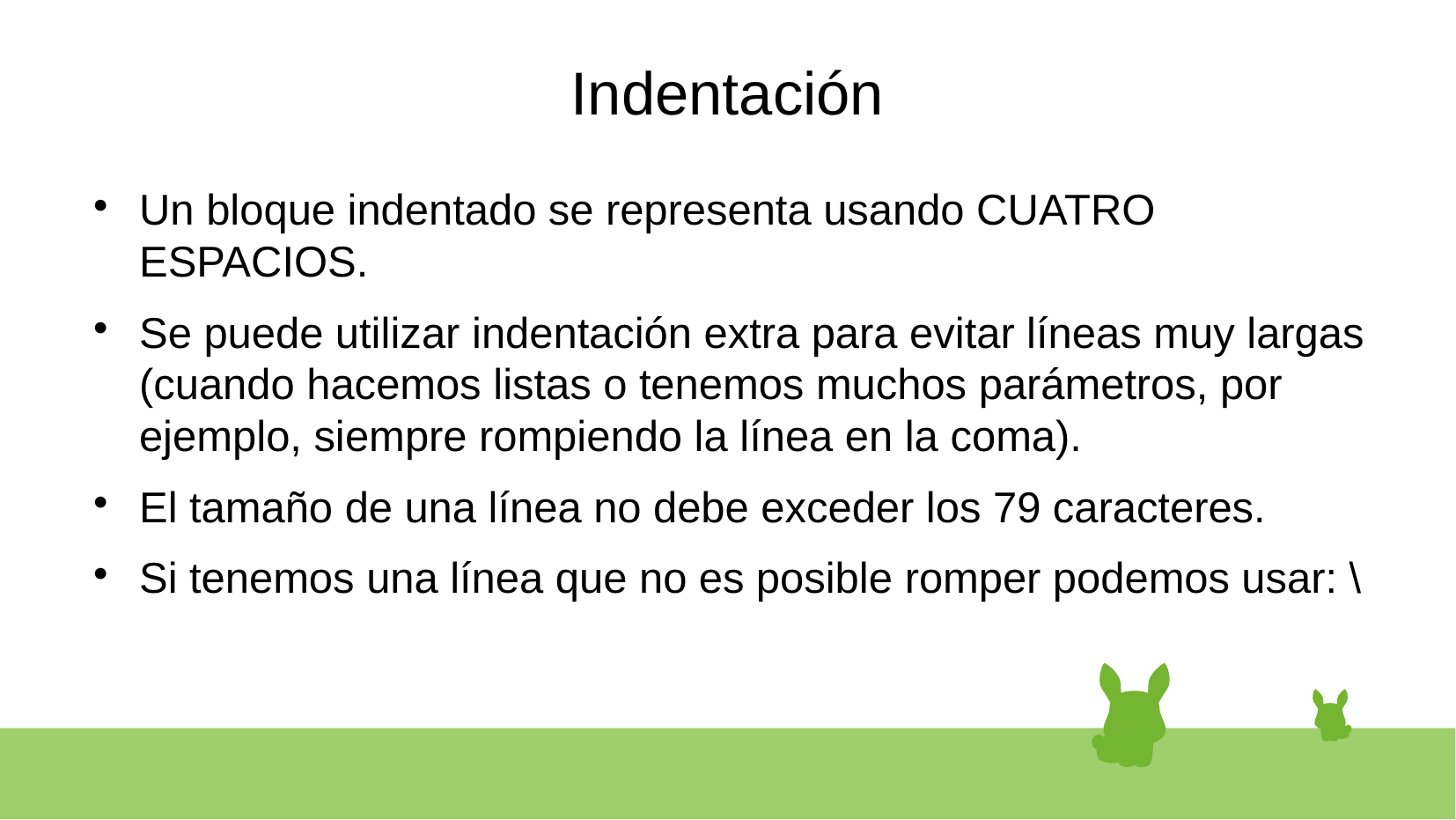

# Indentación
Un bloque indentado se representa usando CUATRO ESPACIOS.
Se puede utilizar indentación extra para evitar líneas muy largas (cuando hacemos listas o tenemos muchos parámetros, por ejemplo, siempre rompiendo la línea en la coma).
El tamaño de una línea no debe exceder los 79 caracteres.
Si tenemos una línea que no es posible romper podemos usar: \